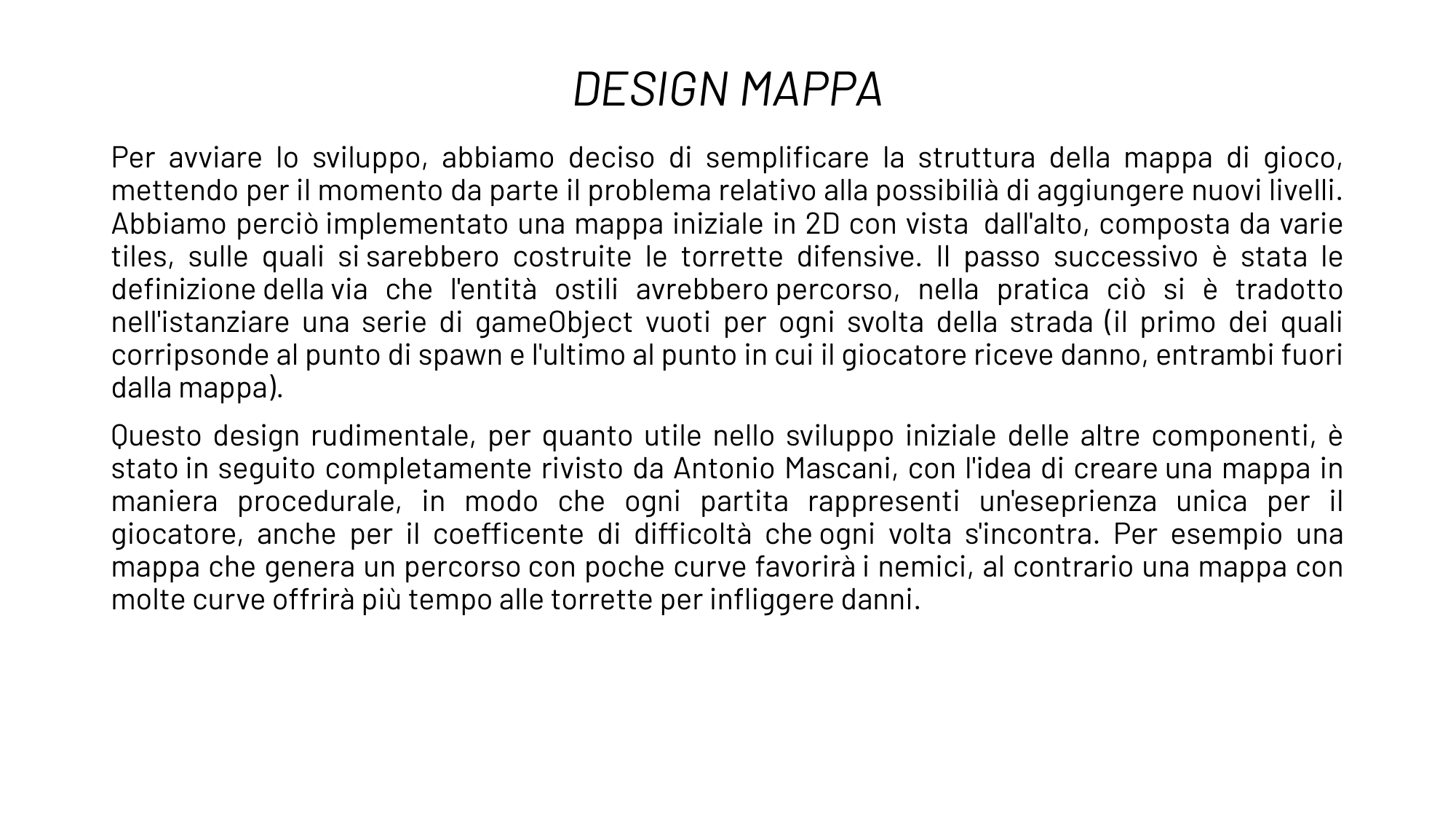

# DESIGN MAPPA
Per avviare lo sviluppo, abbiamo deciso di semplificare la struttura della mappa di gioco, mettendo per il momento da parte il problema relativo alla possibilià di aggiungere nuovi livelli. Abbiamo perciò implementato una mappa iniziale in 2D con vista  dall'alto, composta da varie tiles, sulle quali si sarebbero costruite le torrette difensive. Il passo successivo è stata le definizione della via che l'entità ostili avrebbero percorso, nella pratica ciò si è tradotto nell'istanziare una serie di gameObject vuoti per ogni svolta della strada (il primo dei quali corripsonde al punto di spawn e l'ultimo al punto in cui il giocatore riceve danno, entrambi fuori dalla mappa).
Questo design rudimentale, per quanto utile nello sviluppo iniziale delle altre componenti, è stato in seguito completamente rivisto da Antonio Mascani, con l'idea di creare una mappa in maniera procedurale, in modo che ogni partita rappresenti un'eseprienza unica per il giocatore, anche per il coefficente di difficoltà che ogni volta s'incontra. Per esempio una mappa che genera un percorso con poche curve favorirà i nemici, al contrario una mappa con molte curve offrirà più tempo alle torrette per infliggere danni.